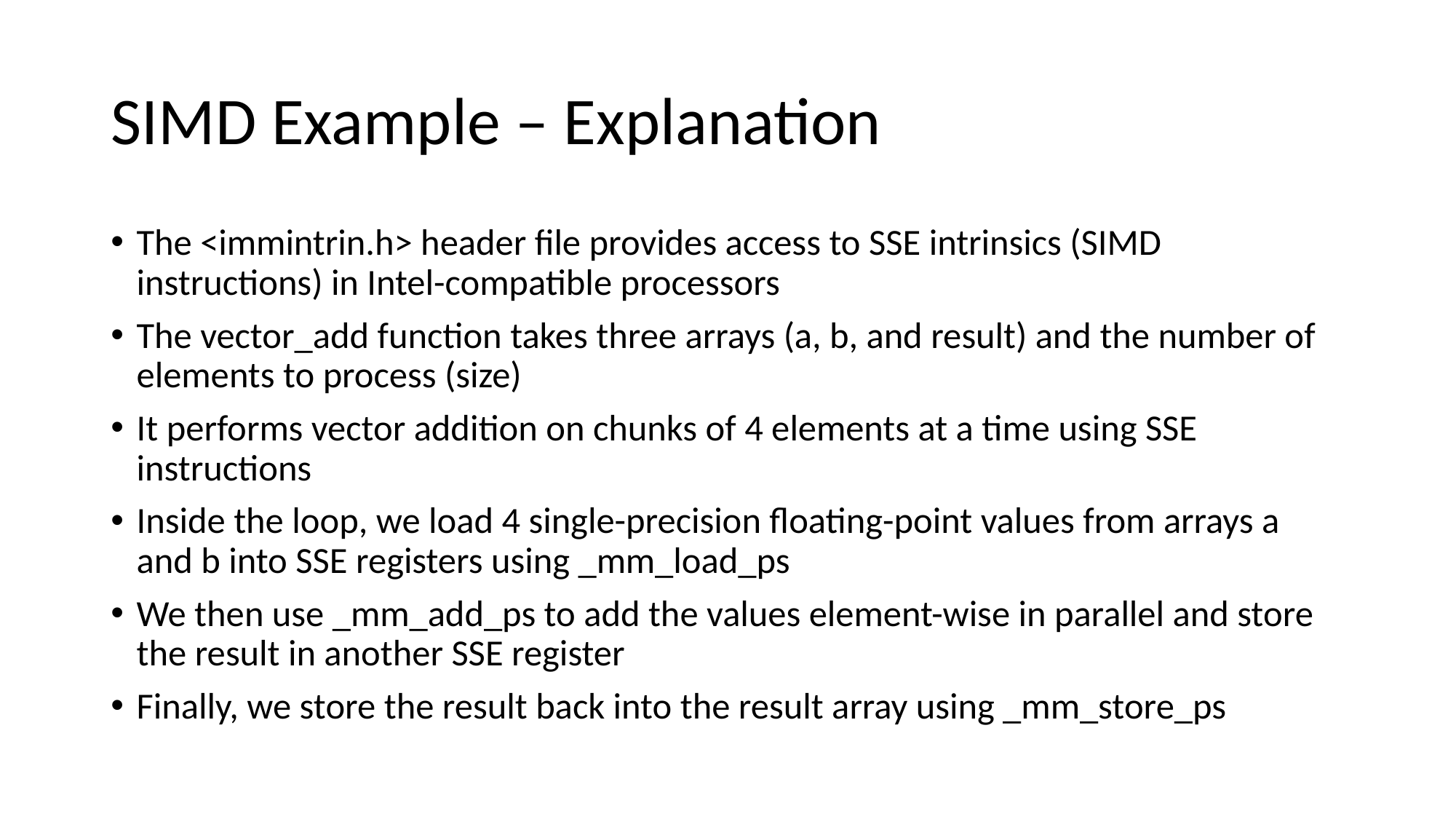

# SIMD Example – Explanation
The <immintrin.h> header file provides access to SSE intrinsics (SIMD instructions) in Intel-compatible processors
The vector_add function takes three arrays (a, b, and result) and the number of elements to process (size)
It performs vector addition on chunks of 4 elements at a time using SSE instructions
Inside the loop, we load 4 single-precision floating-point values from arrays a and b into SSE registers using _mm_load_ps
We then use _mm_add_ps to add the values element-wise in parallel and store the result in another SSE register
Finally, we store the result back into the result array using _mm_store_ps